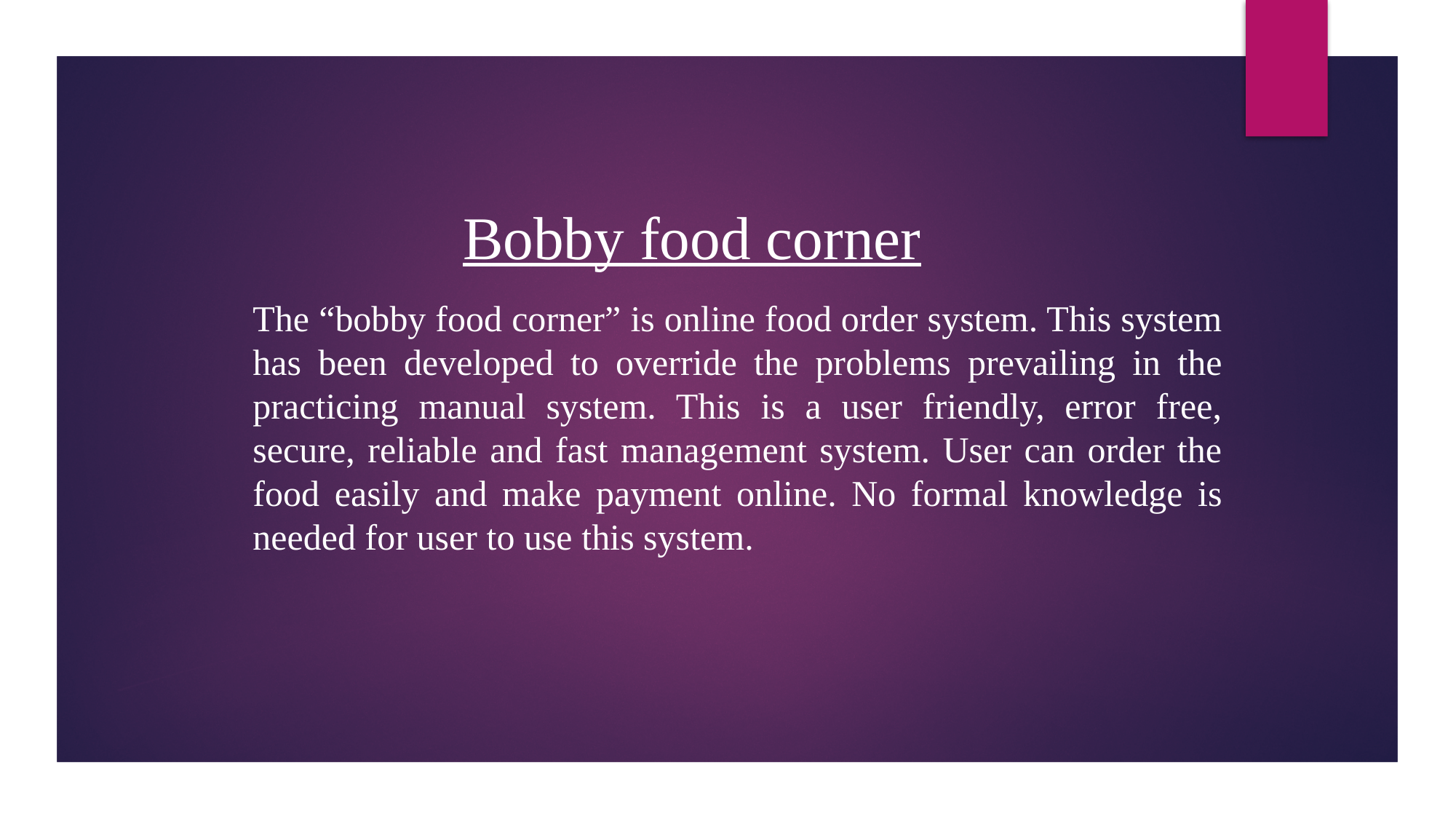

# Bobby food corner
The “bobby food corner” is online food order system. This system has been developed to override the problems prevailing in the practicing manual system. This is a user friendly, error free, secure, reliable and fast management system. User can order the food easily and make payment online. No formal knowledge is needed for user to use this system.